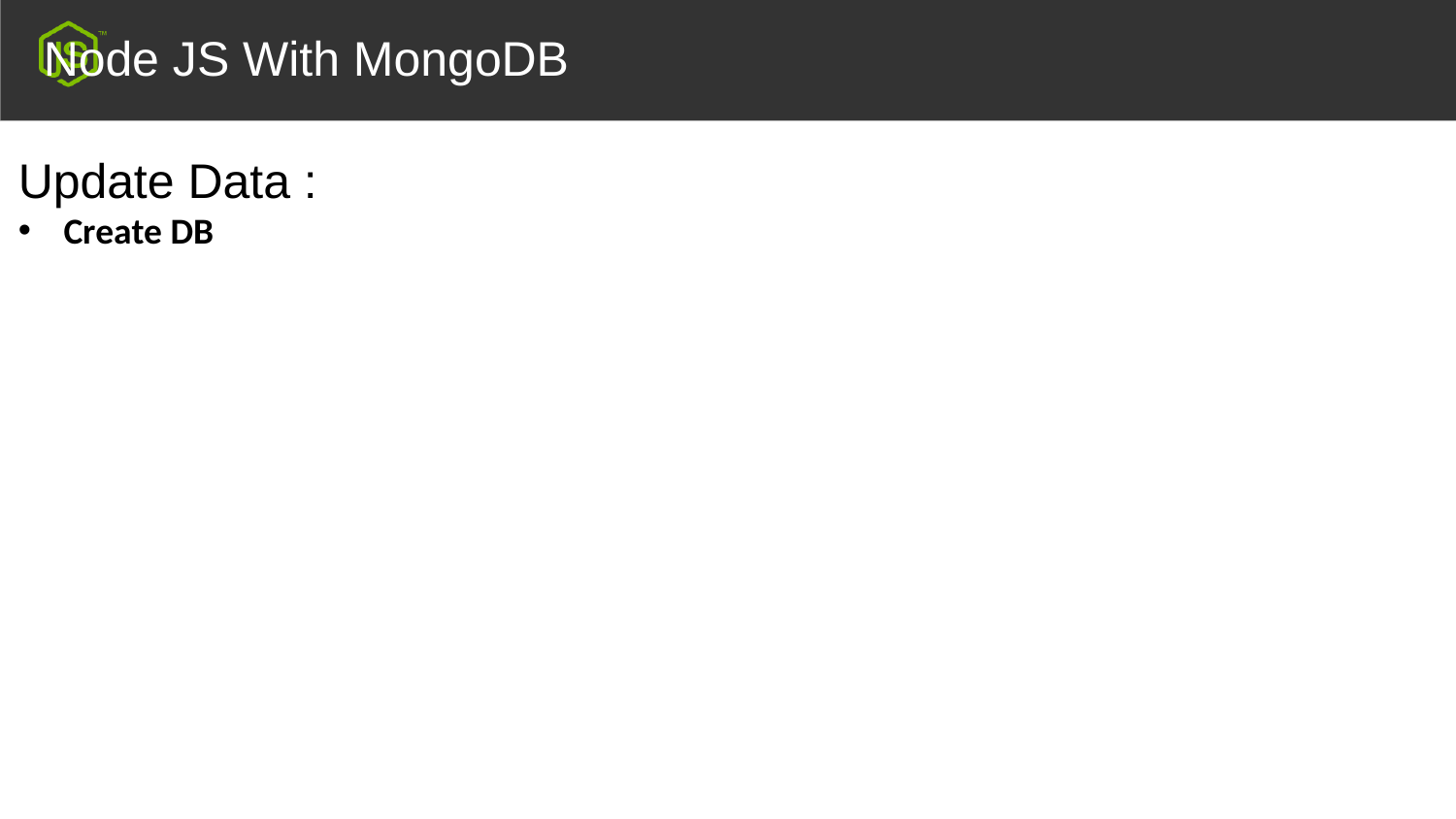

Node JS With MongoDB
Update Data :
Create DB